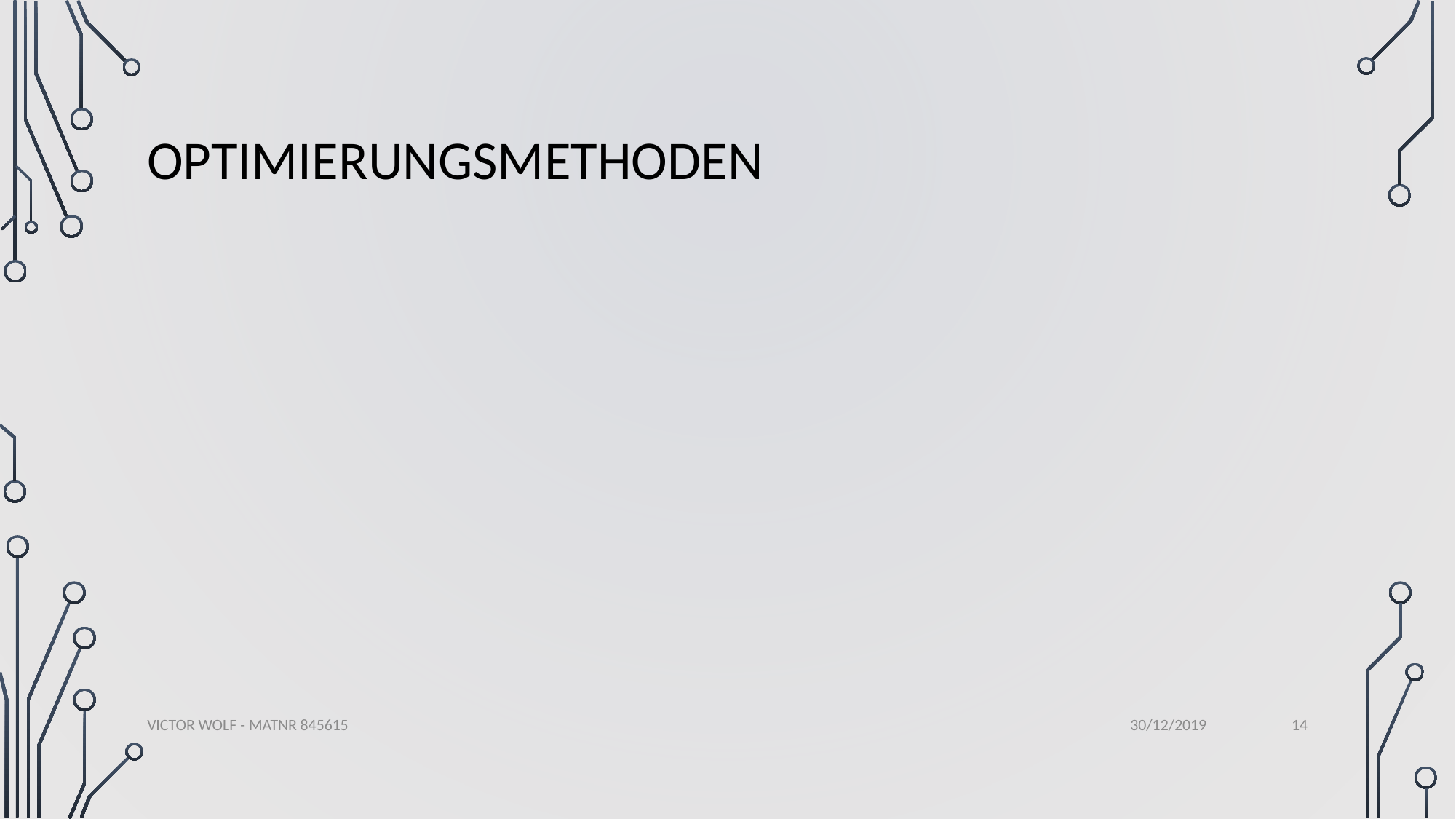

# Optimierungsmethoden

14
Victor Wolf - MatNr 845615
30/12/2019